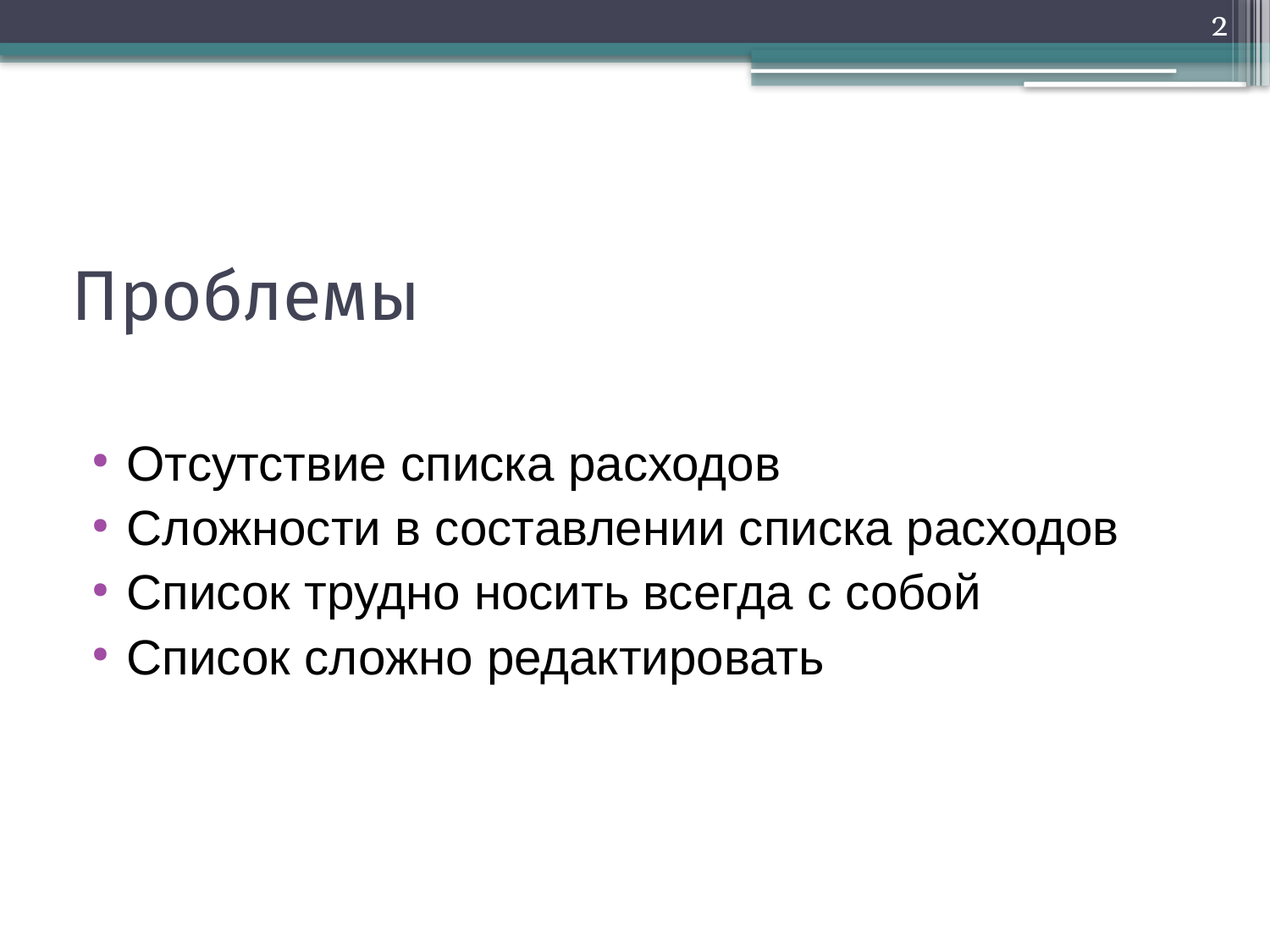

2
# Проблемы
Отсутствие списка расходов
Сложности в составлении списка расходов
Список трудно носить всегда с собой
Список сложно редактировать